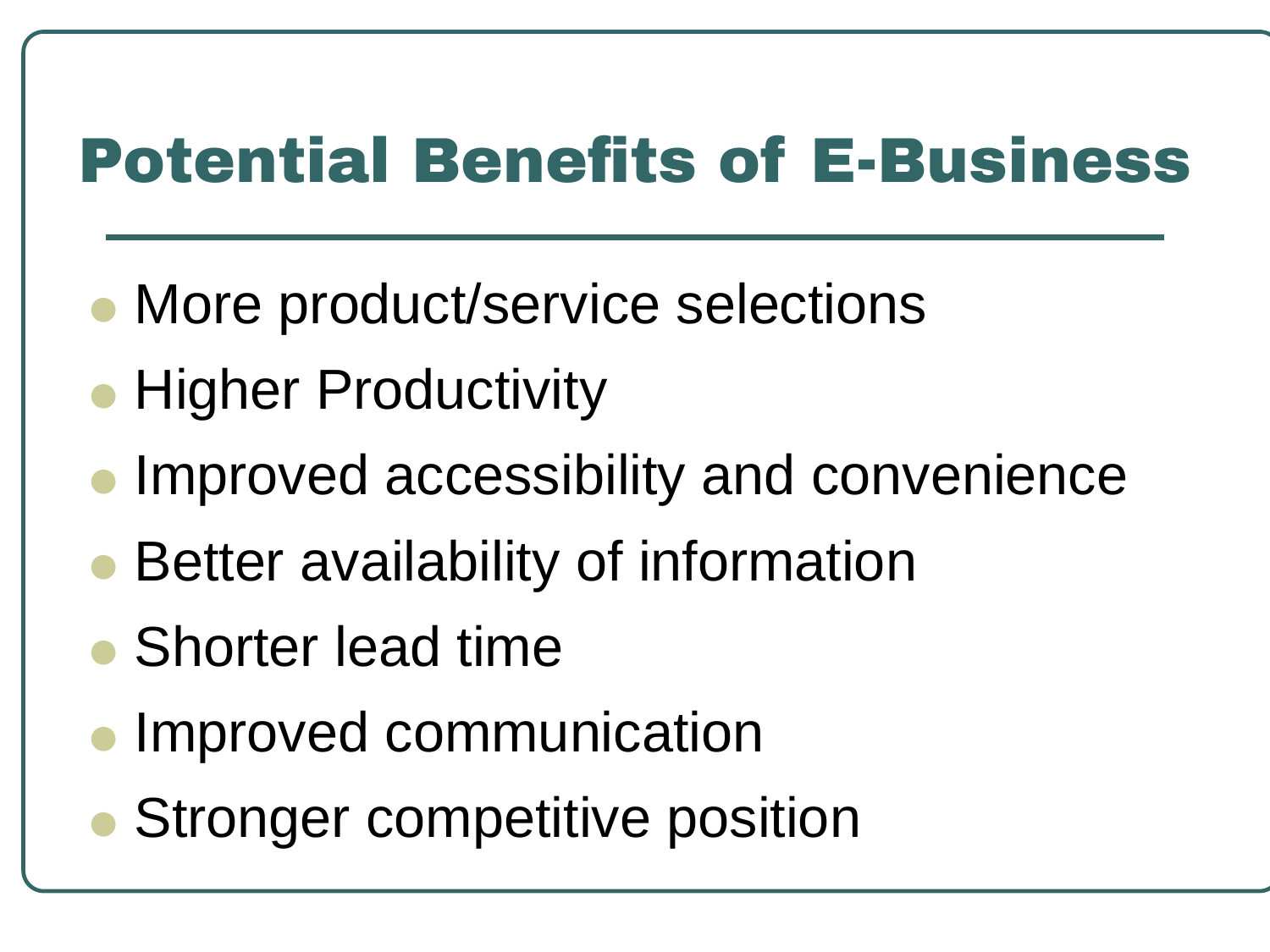

# Potential Benefits of E-Business
More product/service selections
Higher Productivity
Improved accessibility and convenience
Better availability of information
Shorter lead time
Improved communication
Stronger competitive position